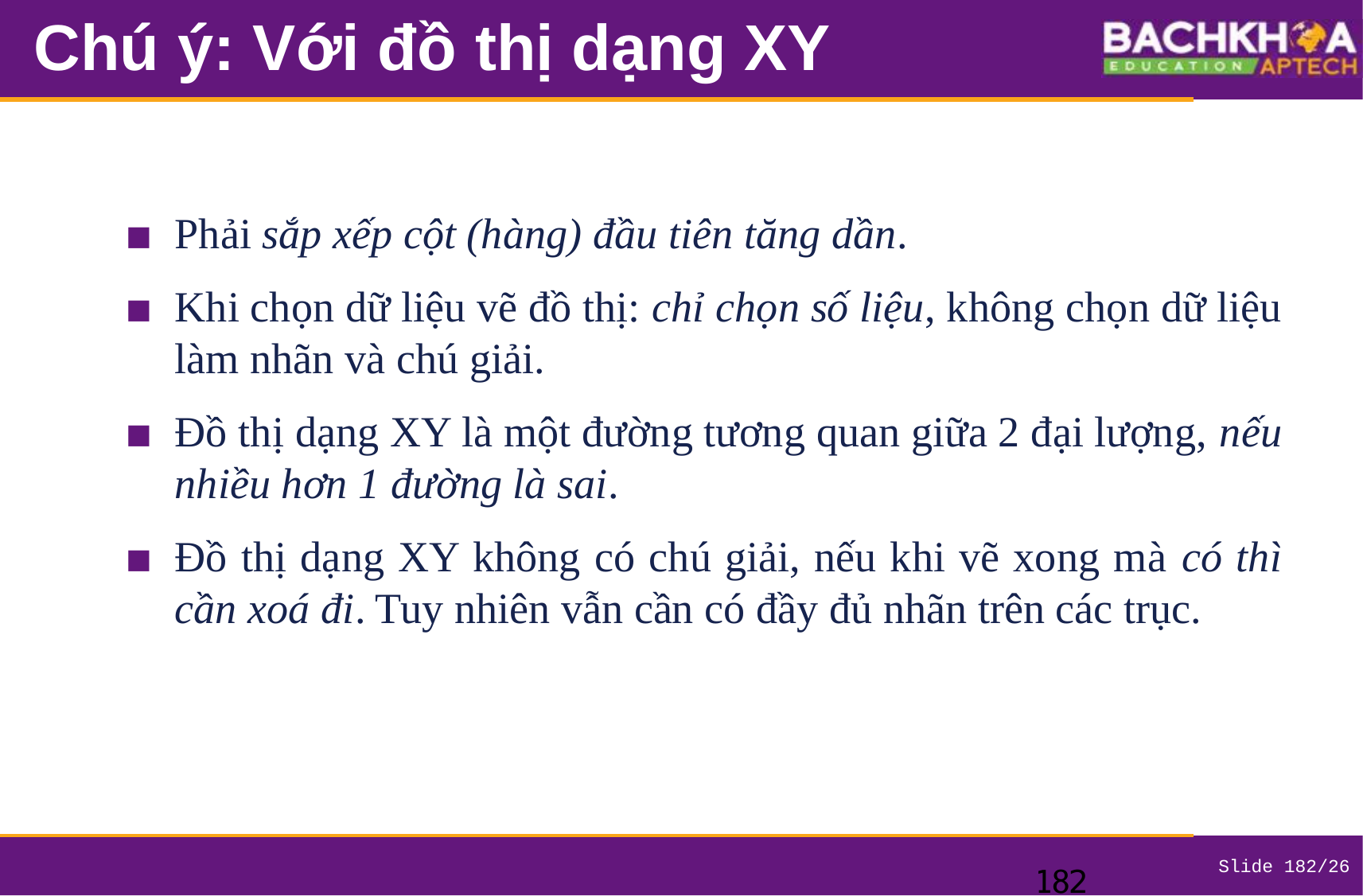

# Chú ý: Với đồ thị dạng XY
Phải sắp xếp cột (hàng) đầu tiên tăng dần.
Khi chọn dữ liệu vẽ đồ thị: chỉ chọn số liệu, không chọn dữ liệu làm nhãn và chú giải.
Đồ thị dạng XY là một đường tương quan giữa 2 đại lượng, nếu nhiều hơn 1 đường là sai.
Đồ thị dạng XY không có chú giải, nếu khi vẽ xong mà có thì cần xoá đi. Tuy nhiên vẫn cần có đầy đủ nhãn trên các trục.
182